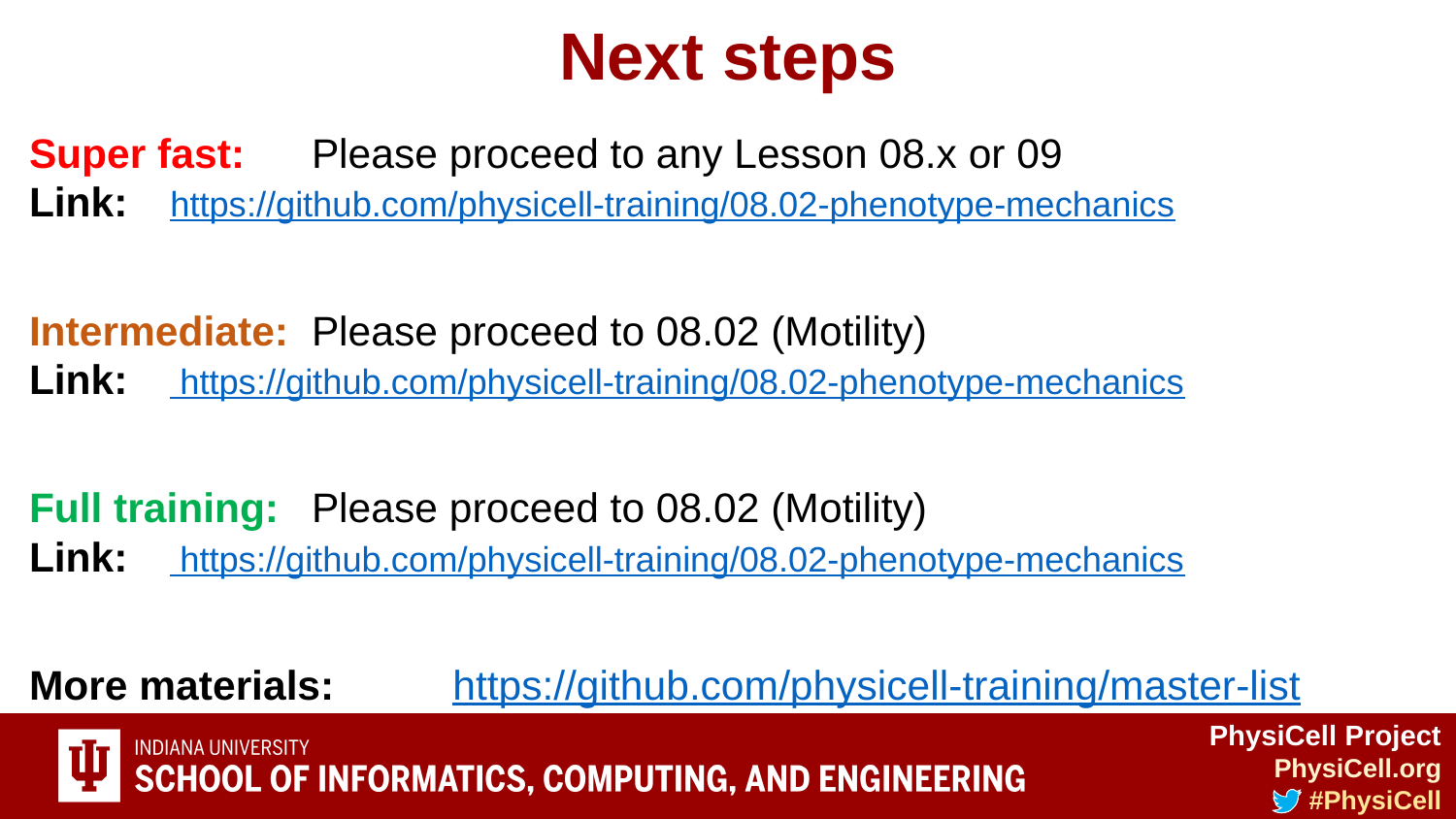

# Next steps
Super fast: 	Please proceed to any Lesson 08.x or 09
Link: 	https://github.com/physicell-training/08.02-phenotype-mechanics

Intermediate: 	Please proceed to 08.02 (Motility)
Link: 	 https://github.com/physicell-training/08.02-phenotype-mechanics

Full training: 	Please proceed to 08.02 (Motility)
Link: 	 https://github.com/physicell-training/08.02-phenotype-mechanics

More materials: 	https://github.com/physicell-training/master-list